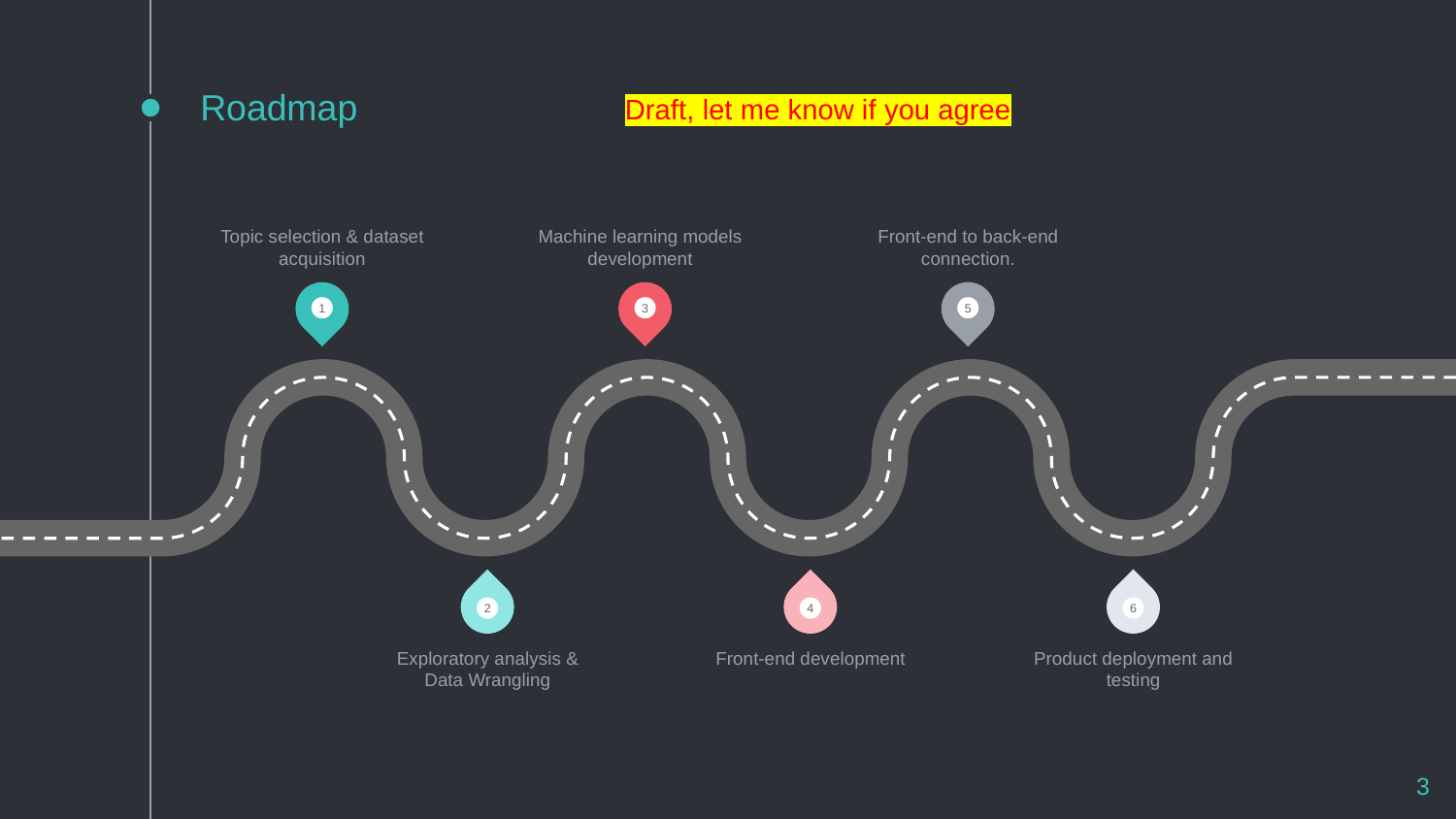

Draft, let me know if you agree
# Roadmap
Topic selection & dataset acquisition
Machine learning models development
Front-end to back-end connection.

1

3

5

2

4

6
Exploratory analysis & Data Wrangling
Front-end development
Product deployment and testing
3